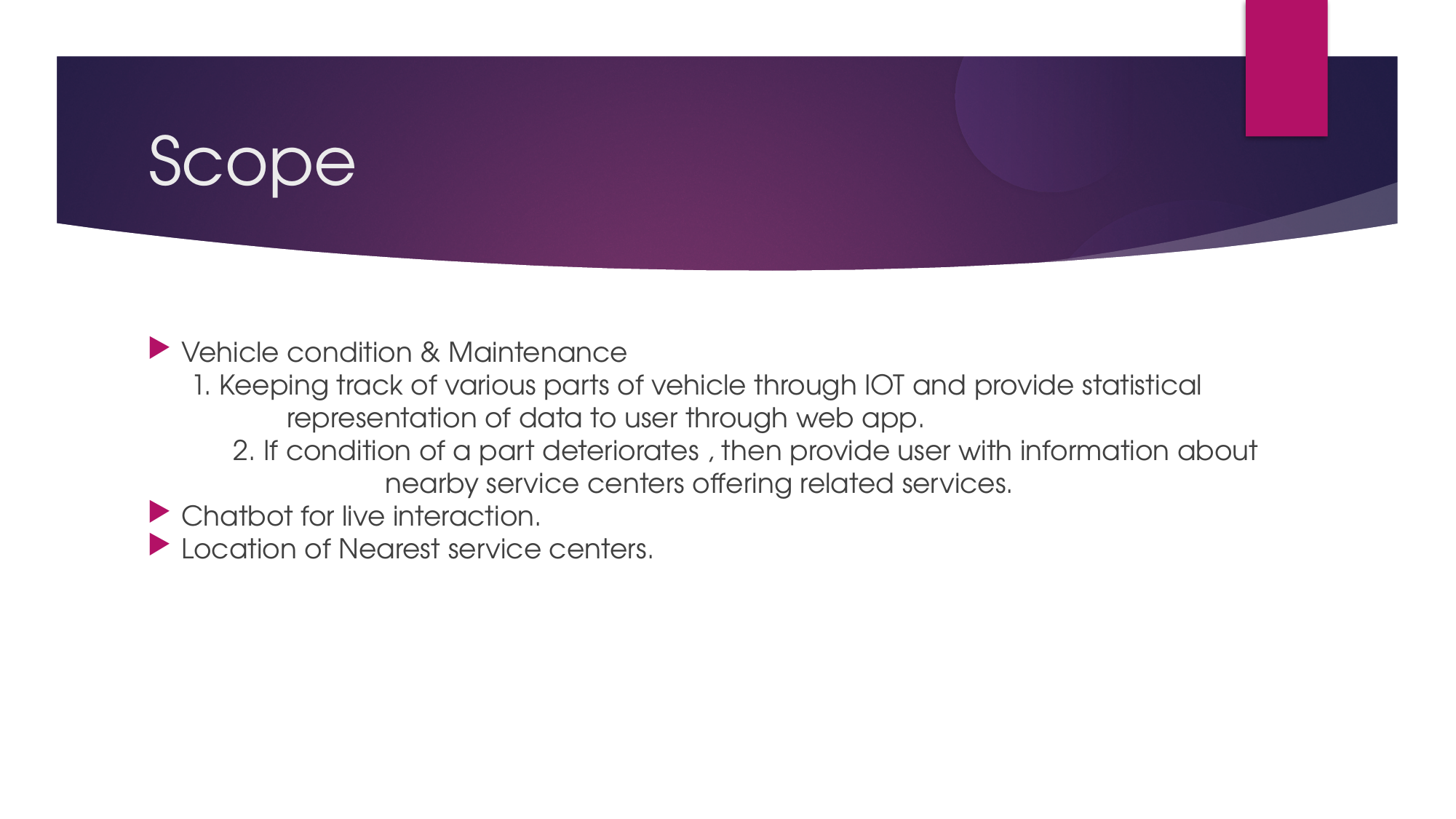

Scope
Vehicle condition & Maintenance
1. Keeping track of various parts of vehicle through IOT and provide statistical 	     	    representation of data to user through web app.
       2. If condition of a part deteriorates , then provide user with information about 		    nearby service centers offering related services.
Chatbot for live interaction.
Location of Nearest service centers.